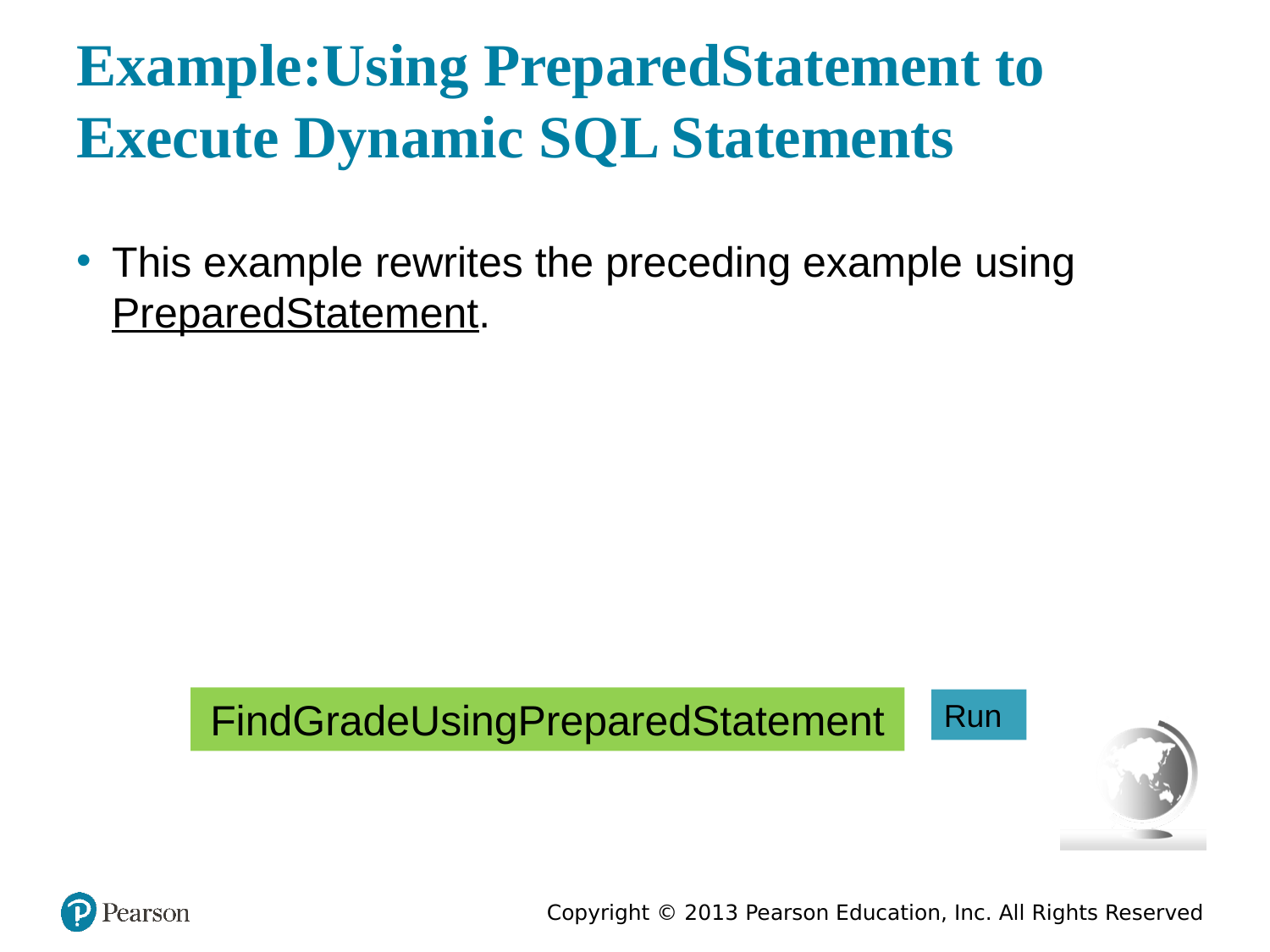

# Example:Using PreparedStatement to Execute Dynamic S Q L Statements
This example rewrites the preceding example using PreparedStatement.
FindGradeUsingPreparedStatement
Run